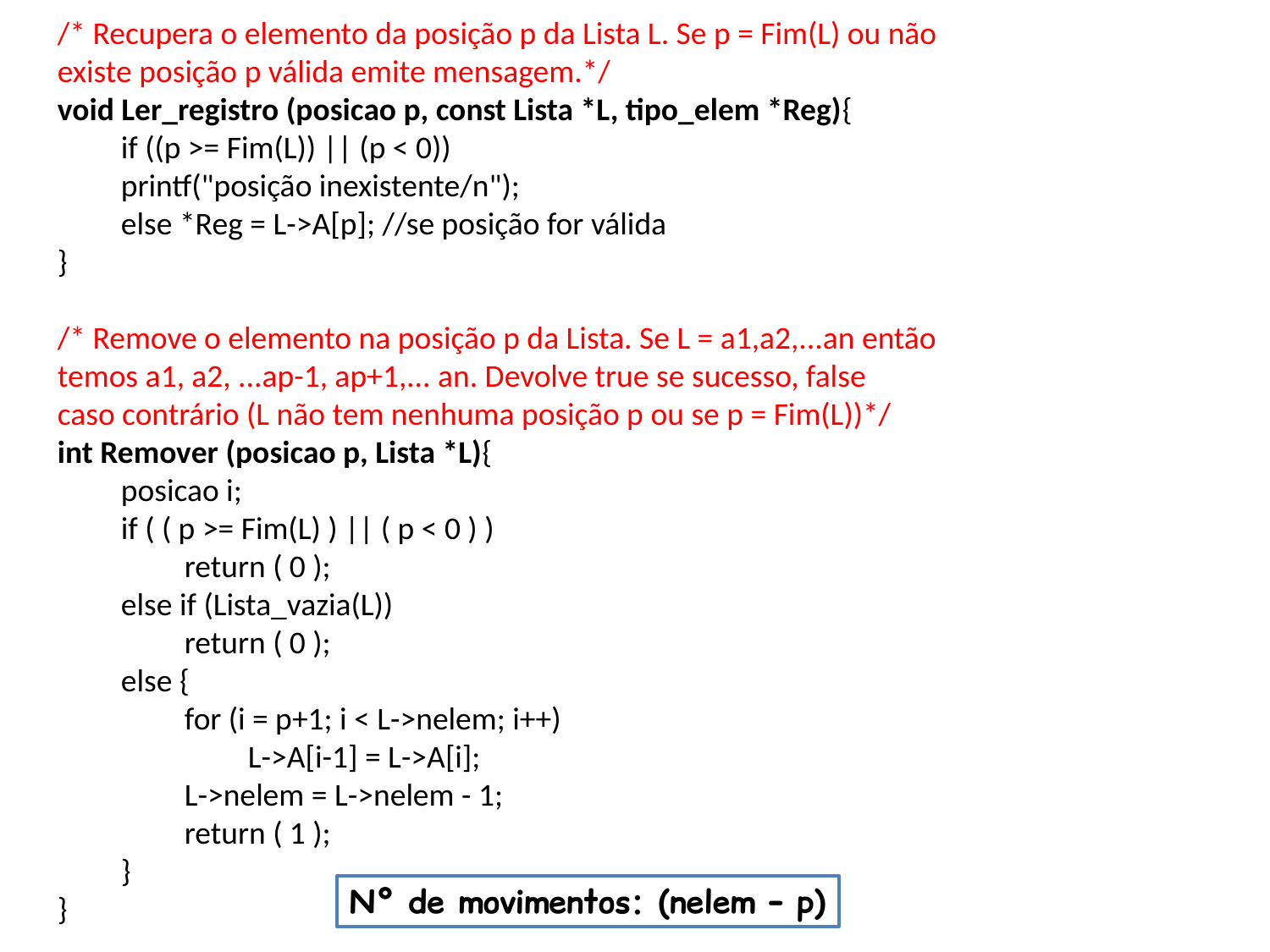

/* Recupera o elemento da posição p da Lista L. Se p = Fim(L) ou não
existe posição p válida emite mensagem.*/
void Ler_registro (posicao p, const Lista *L, tipo_elem *Reg){
if ((p >= Fim(L)) || (p < 0))
printf("posição inexistente/n");
else *Reg = L->A[p]; //se posição for válida
}

/* Remove o elemento na posição p da Lista. Se L = a1,a2,...an então
temos a1, a2, ...ap-1, ap+1,... an. Devolve true se sucesso, false
caso contrário (L não tem nenhuma posição p ou se p = Fim(L))*/
int Remover (posicao p, Lista *L){
posicao i;
if ( ( p >= Fim(L) ) || ( p < 0 ) )
return ( 0 );
else if (Lista_vazia(L))
return ( 0 );
else {
for (i = p+1; i < L->nelem; i++)
L->A[i-1] = L->A[i];
L->nelem = L->nelem - 1;
return ( 1 );
}
}
Nº de movimentos: (nelem – p)